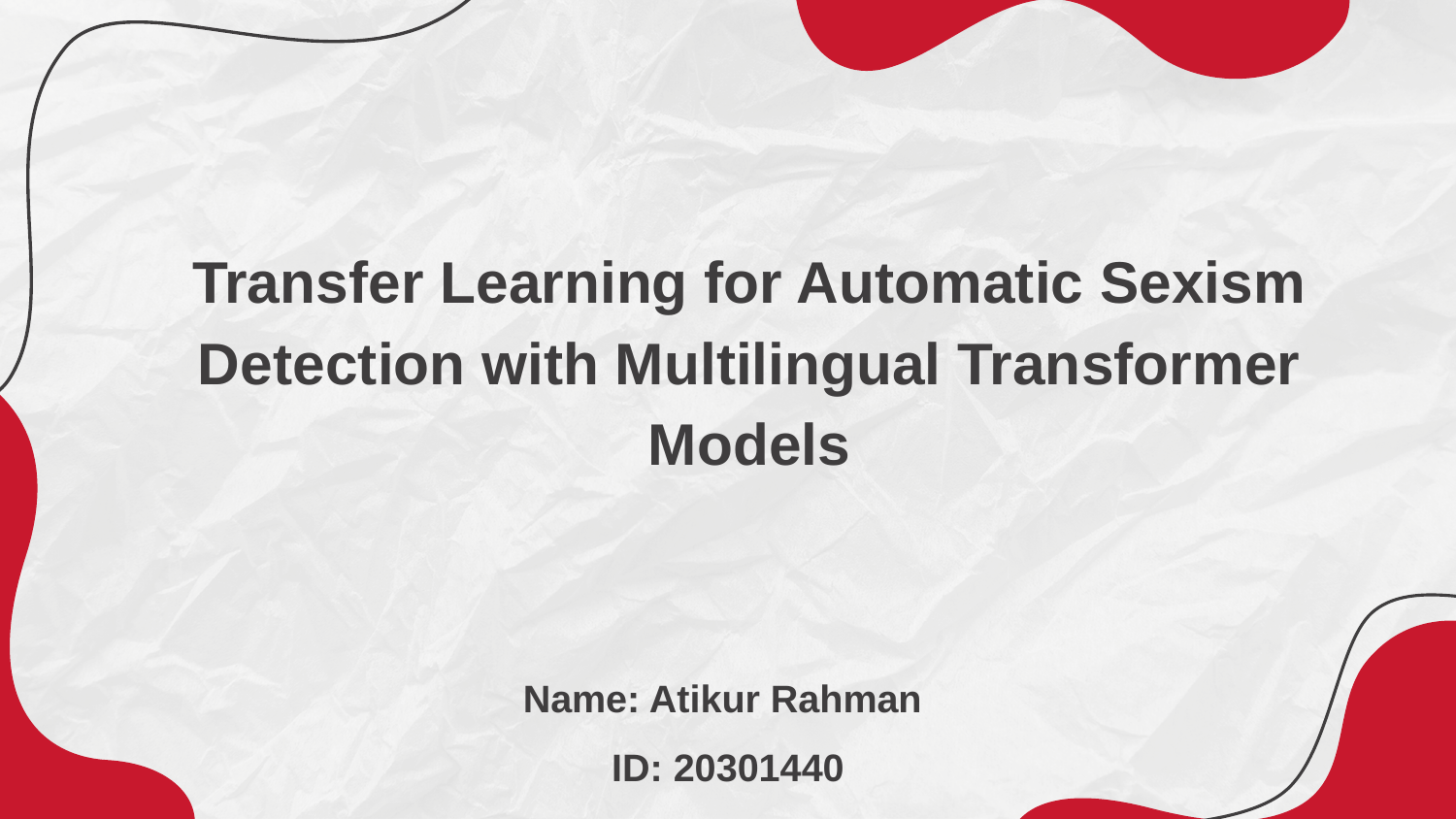

# Transfer Learning for Automatic Sexism Detection with Multilingual Transformer Models
Name: Atikur Rahman
ID: 20301440